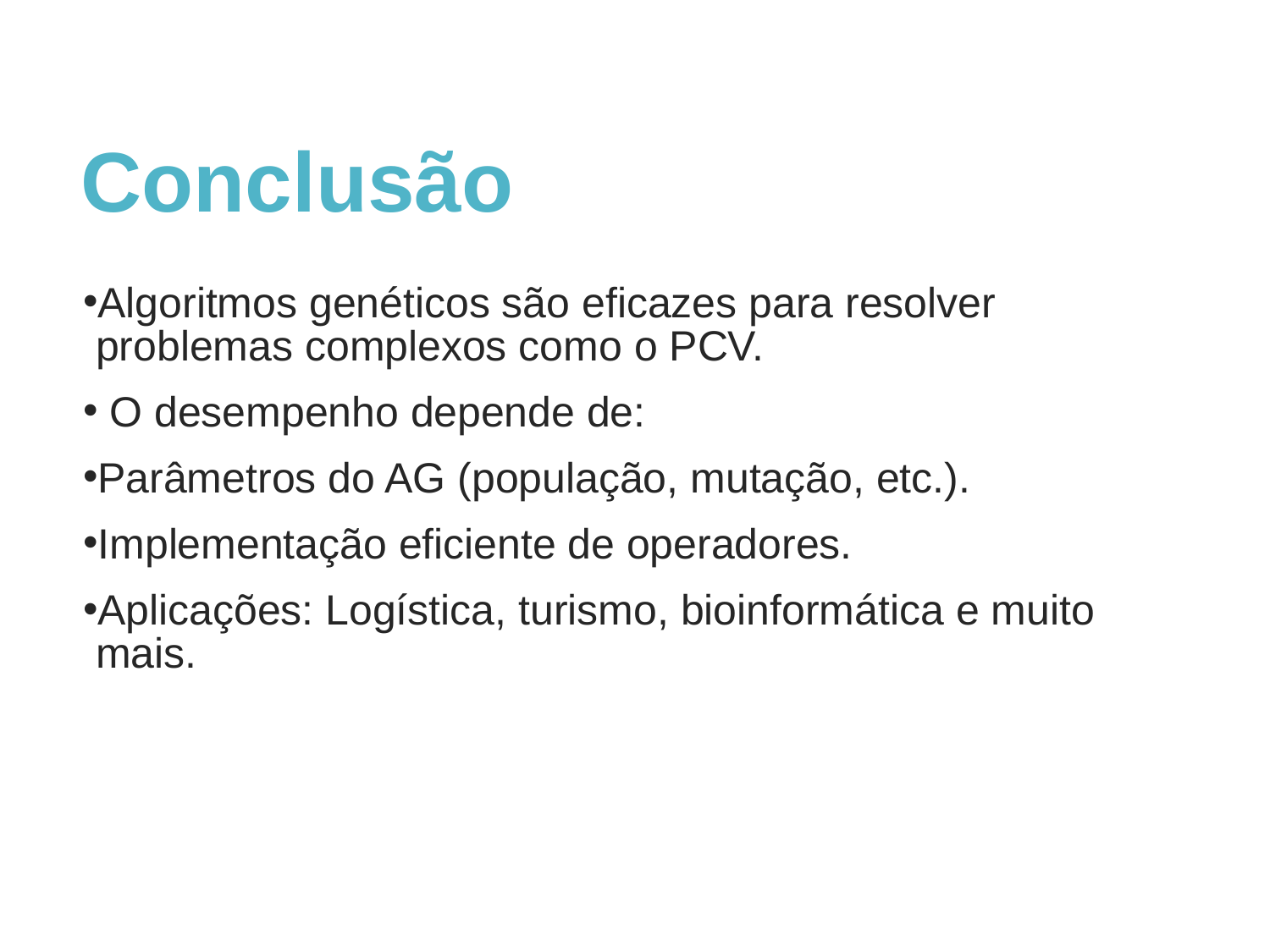

# Conclusão
Algoritmos genéticos são eficazes para resolver problemas complexos como o PCV.
 O desempenho depende de:
Parâmetros do AG (população, mutação, etc.).
Implementação eficiente de operadores.
Aplicações: Logística, turismo, bioinformática e muito mais.